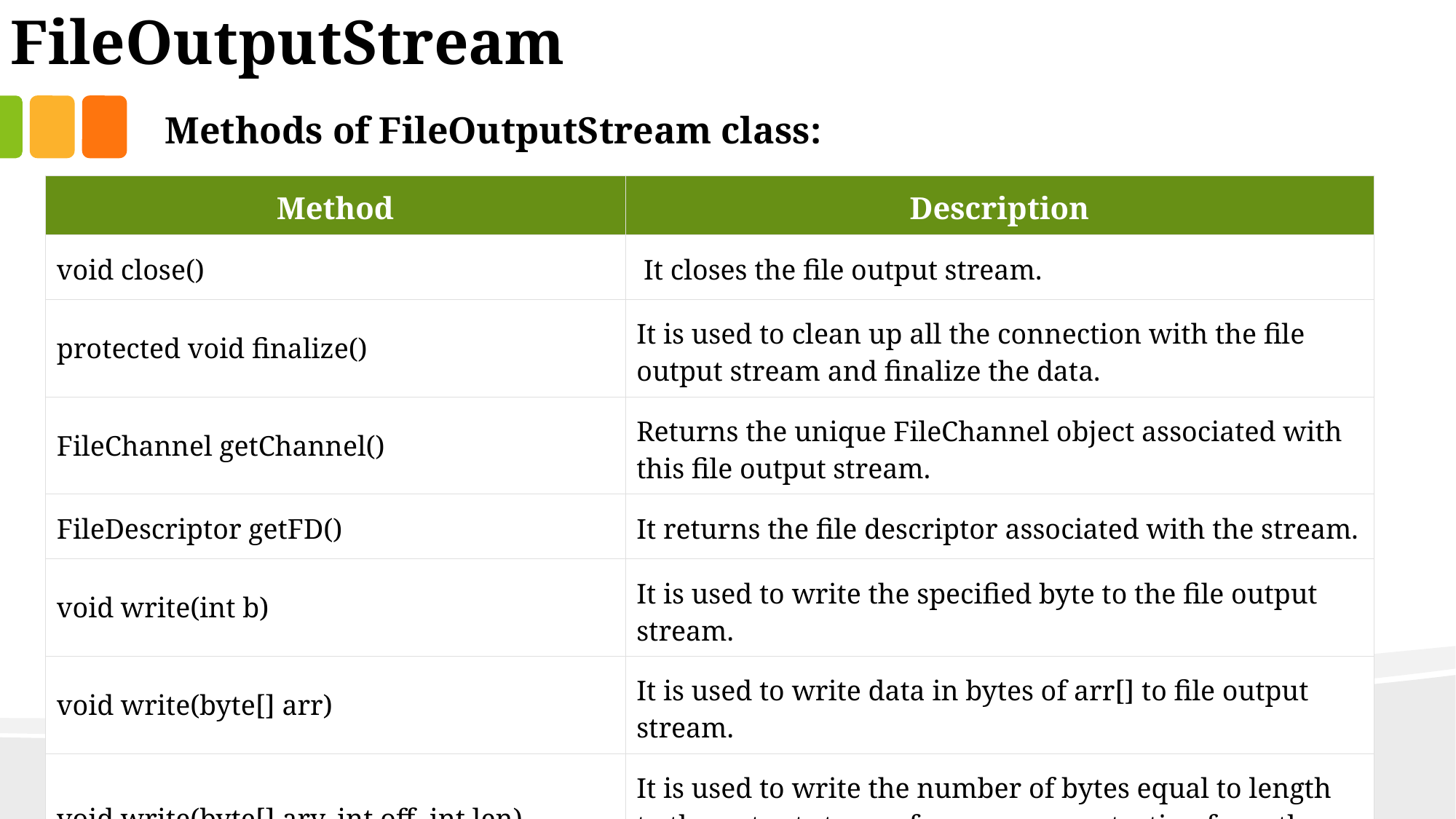

FileOutputStream
Methods of FileOutputStream class:
| Method | Description |
| --- | --- |
| void close() | It closes the file output stream. |
| protected void finalize() | It is used to clean up all the connection with the file output stream and finalize the data. |
| FileChannel getChannel() | Returns the unique FileChannel object associated with this file output stream. |
| FileDescriptor getFD() | It returns the file descriptor associated with the stream. |
| void write(int b) | It is used to write the specified byte to the file output stream. |
| void write(byte[] arr) | It is used to write data in bytes of arr[] to file output stream. |
| void write(byte[] ary, int off, int len) | It is used to write the number of bytes equal to length to the output stream from an array starting from the position start. |